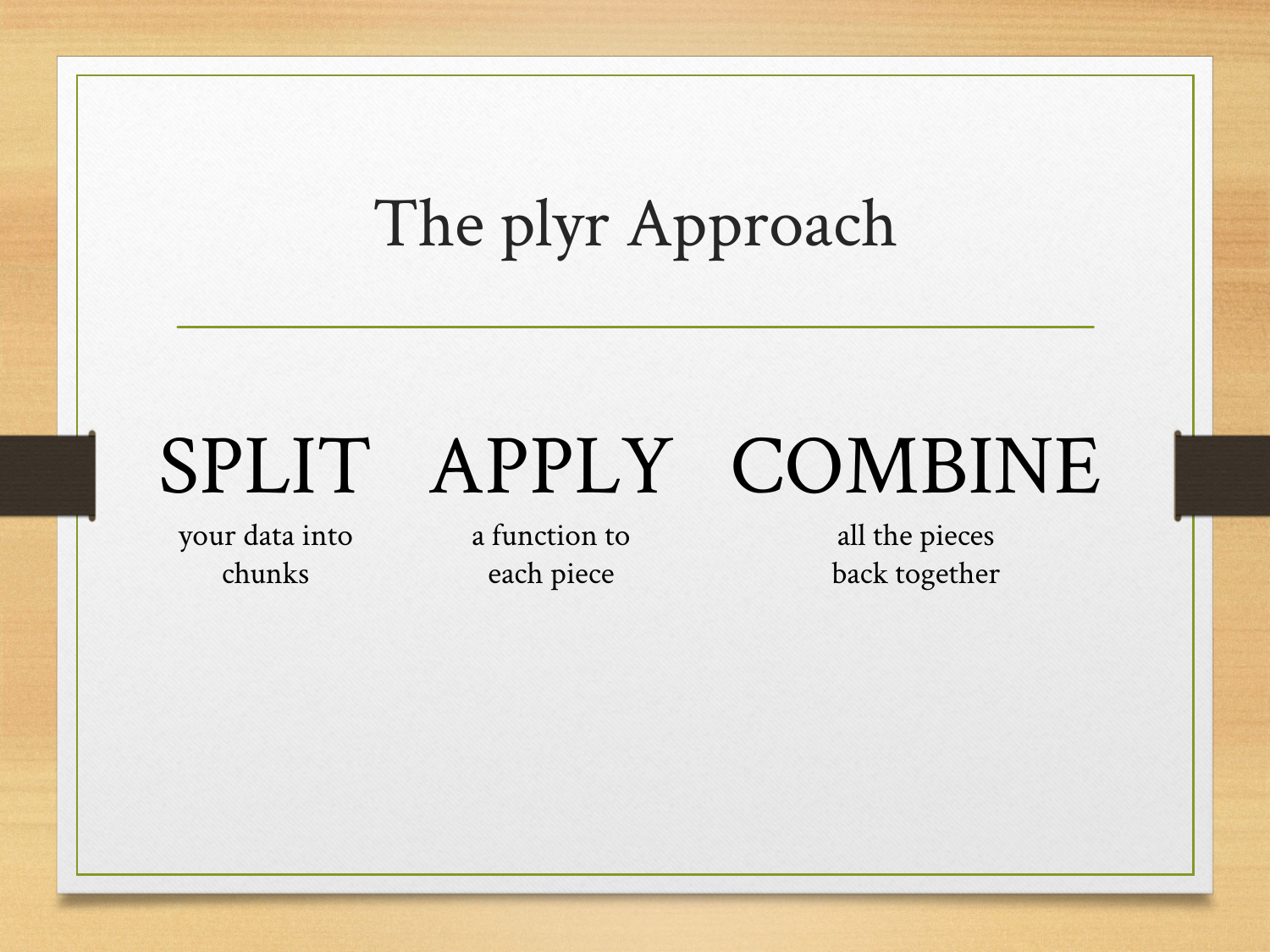

# The plyr Approach
APPLY
COMBINE
SPLIT
all the pieces back together
a function to each piece
your data into chunks